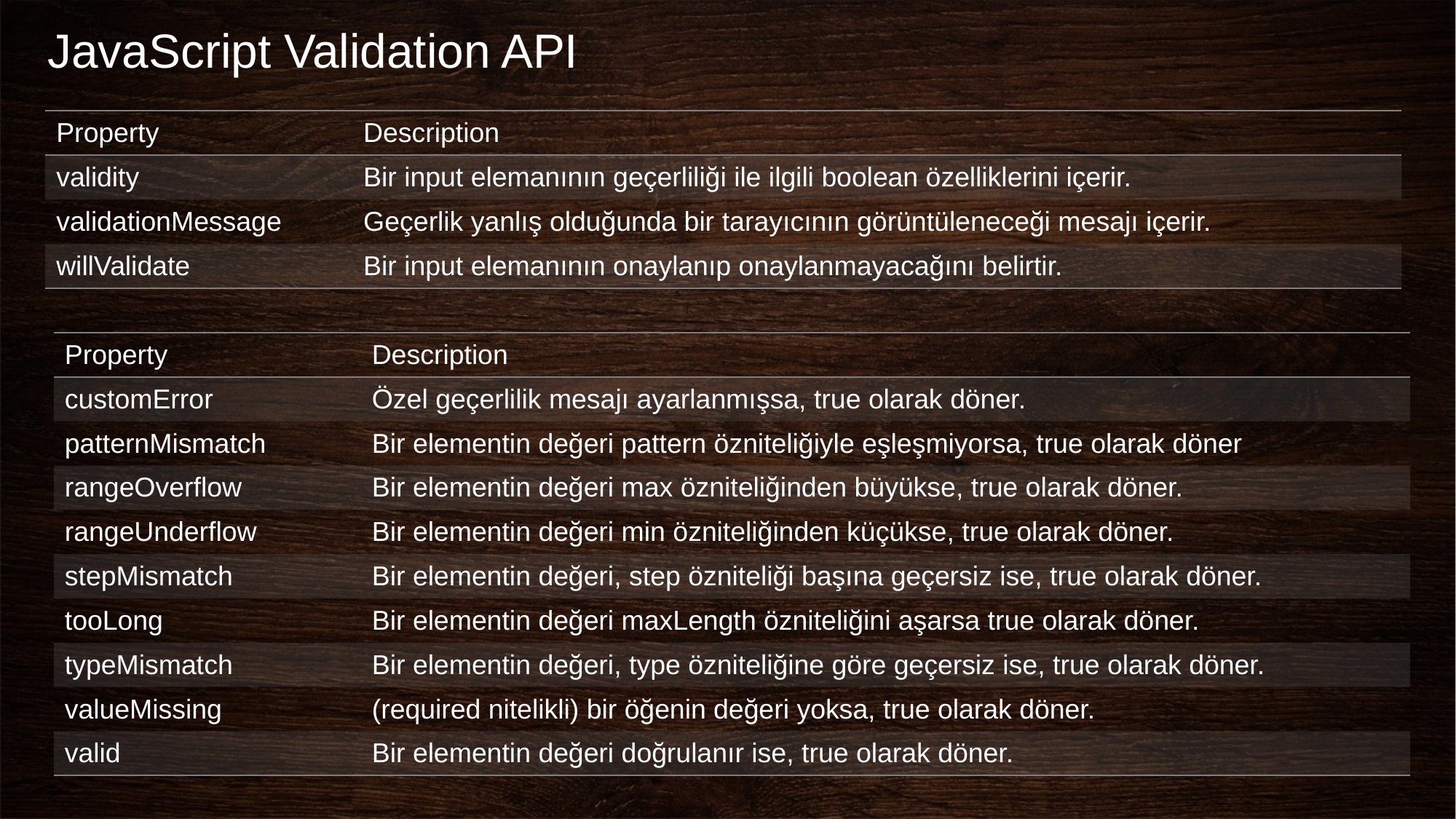

# JavaScript Validation API
| Property | Description |
| --- | --- |
| validity | Bir input elemanının geçerliliği ile ilgili boolean özelliklerini içerir. |
| validationMessage | Geçerlik yanlış olduğunda bir tarayıcının görüntüleneceği mesajı içerir. |
| willValidate | Bir input elemanının onaylanıp onaylanmayacağını belirtir. |
| Property | Description |
| --- | --- |
| customError | Özel geçerlilik mesajı ayarlanmışsa, true olarak döner. |
| patternMismatch | Bir elementin değeri pattern özniteliğiyle eşleşmiyorsa, true olarak döner |
| rangeOverflow | Bir elementin değeri max özniteliğinden büyükse, true olarak döner. |
| rangeUnderflow | Bir elementin değeri min özniteliğinden küçükse, true olarak döner. |
| stepMismatch | Bir elementin değeri, step özniteliği başına geçersiz ise, true olarak döner. |
| tooLong | Bir elementin değeri maxLength özniteliğini aşarsa true olarak döner. |
| typeMismatch | Bir elementin değeri, type özniteliğine göre geçersiz ise, true olarak döner. |
| valueMissing | (required nitelikli) bir öğenin değeri yoksa, true olarak döner. |
| valid | Bir elementin değeri doğrulanır ise, true olarak döner. |